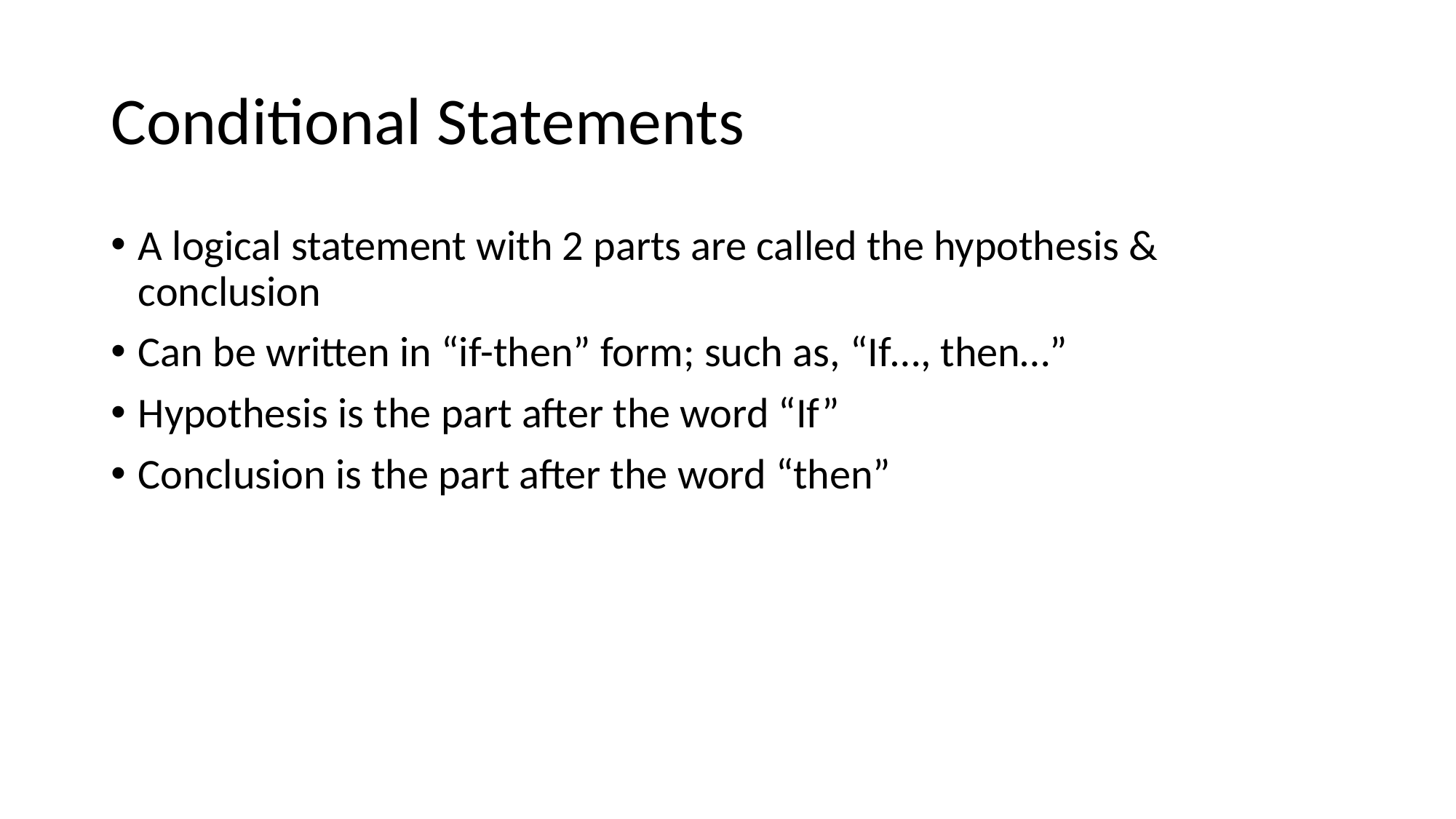

# Conditional Statements
A logical statement with 2 parts are called the hypothesis & conclusion
Can be written in “if-then” form; such as, “If…, then…”
Hypothesis is the part after the word “If”
Conclusion is the part after the word “then”